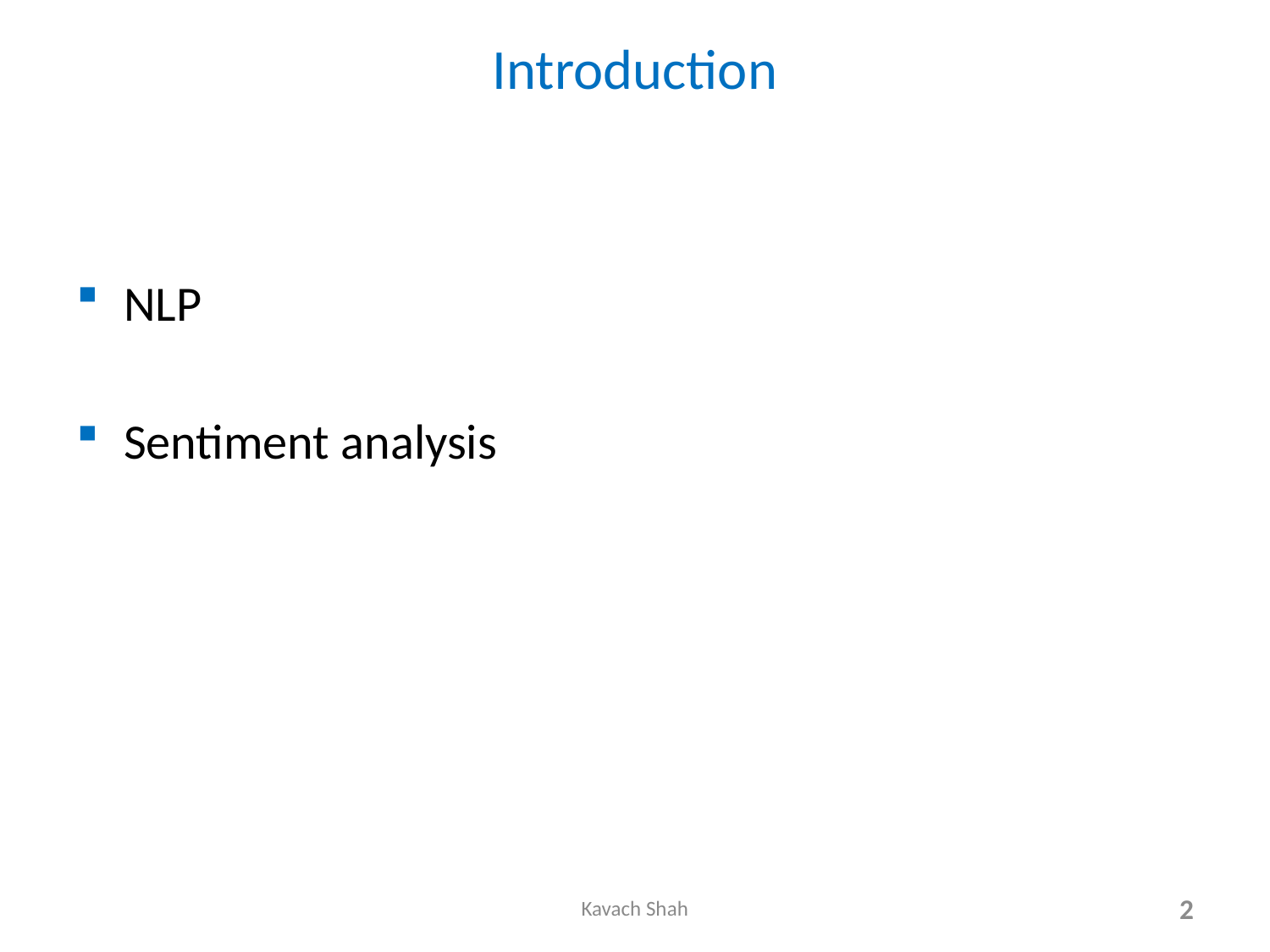

# Introduction

NLP

Sentiment analysis

Kavach Shah
2